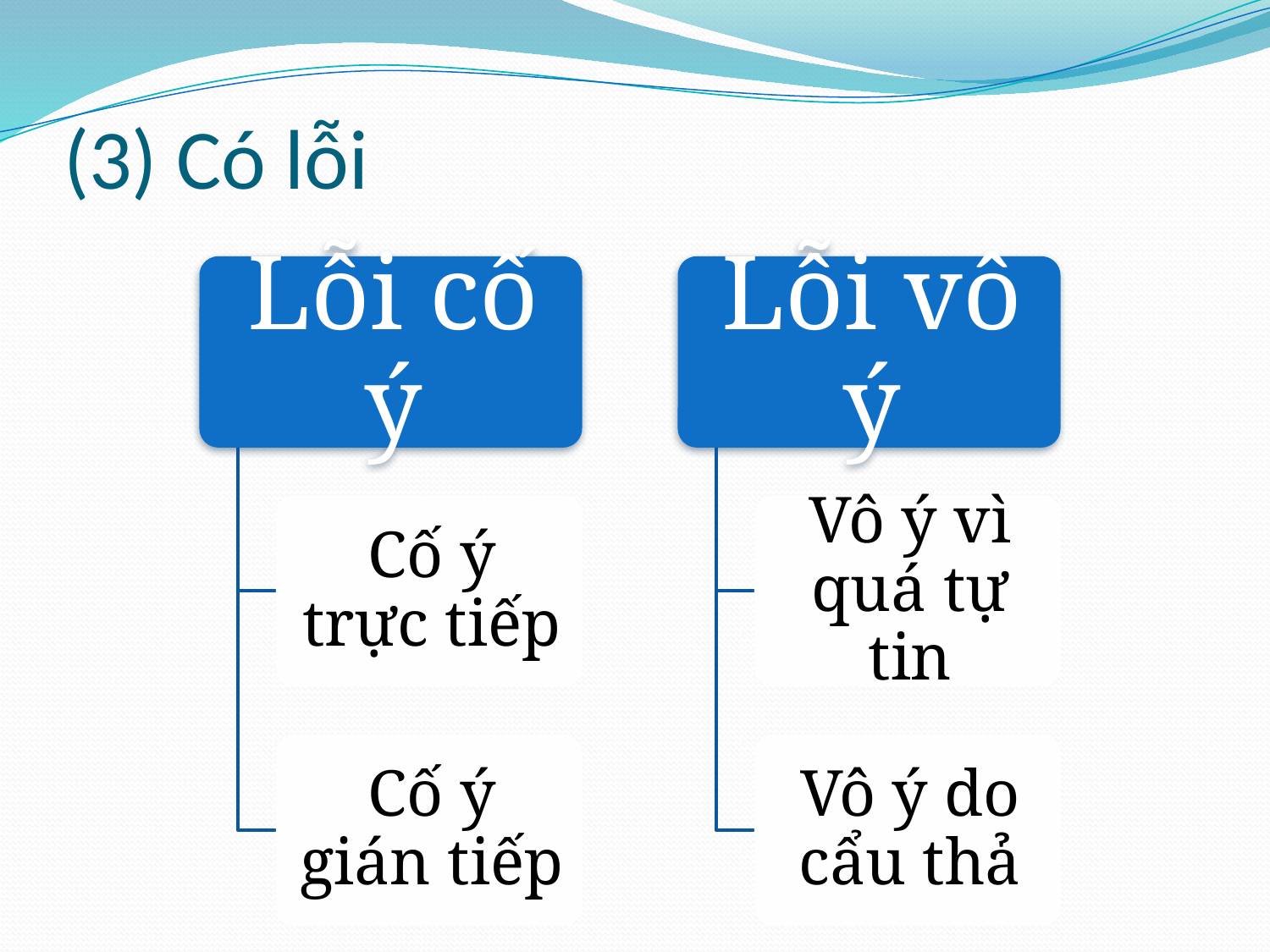

# (3) Có lỗi
Lỗi cố ý
Cố ý trực tiếp
Cố ý gián tiếp
Lỗi vô ý
Vô ý vì quá tự tin
Vô ý do cẩu thả